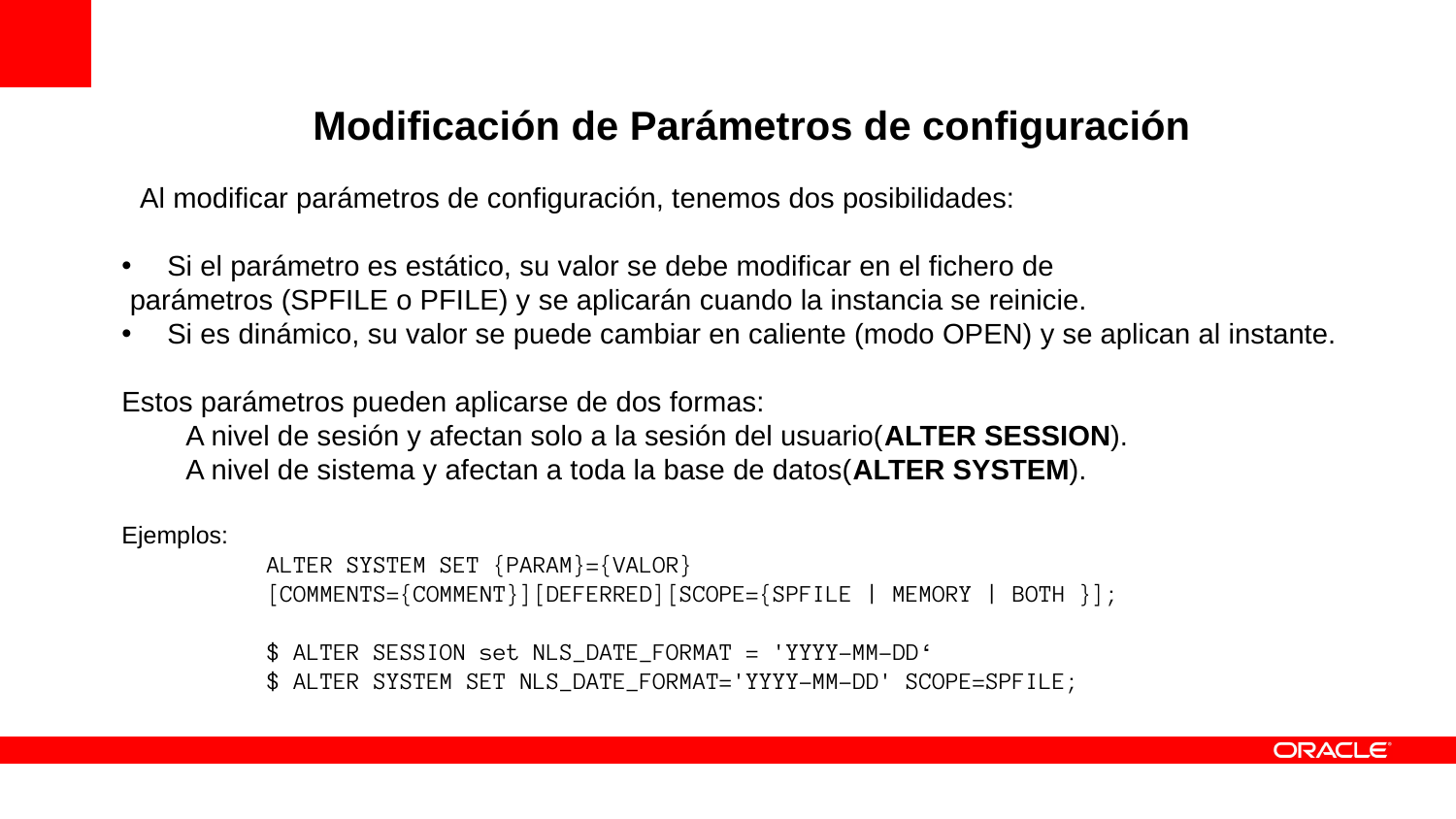

Modificación de Parámetros de configuración
Al modificar parámetros de configuración, tenemos dos posibilidades:

Si el parámetro es estático, su valor se debe modificar en el fichero de
 parámetros (SPFILE o PFILE) y se aplicarán cuando la instancia se reinicie.
Si es dinámico, su valor se puede cambiar en caliente (modo OPEN) y se aplican al instante.

Estos parámetros pueden aplicarse de dos formas:
        A nivel de sesión y afectan solo a la sesión del usuario(ALTER SESSION).
        A nivel de sistema y afectan a toda la base de datos(ALTER SYSTEM).

Ejemplos:
	ALTER SYSTEM SET {PARAM}={VALOR}
	[COMMENTS={COMMENT}][DEFERRED][SCOPE={SPFILE | MEMORY | BOTH }];

	$ ALTER SESSION set NLS_DATE_FORMAT = 'YYYY-MM-DD‘
	$ ALTER SYSTEM SET NLS_DATE_FORMAT='YYYY-MM-DD' SCOPE=SPFILE;